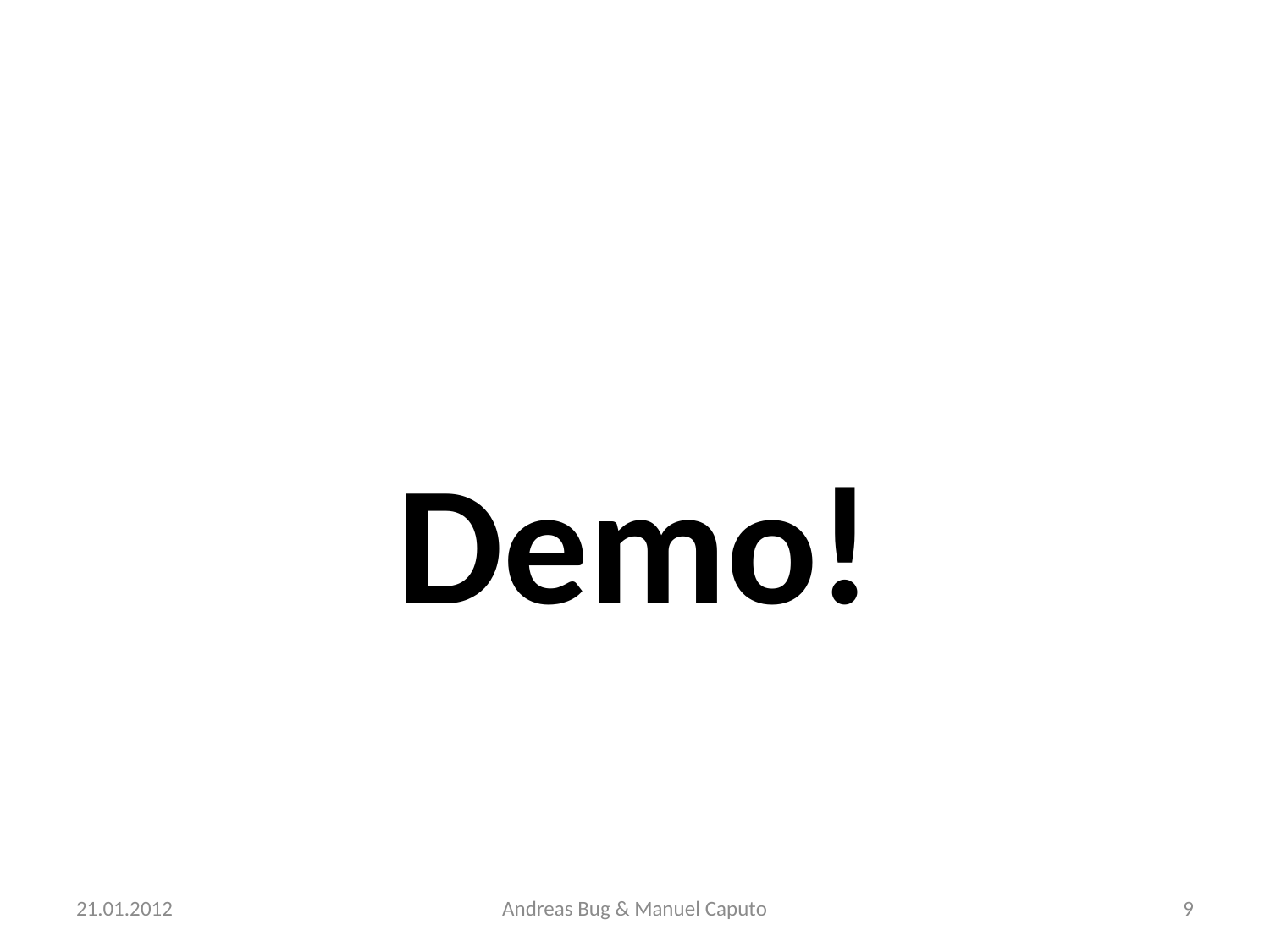

#
Demo!
21.01.2012
Andreas Bug & Manuel Caputo
9